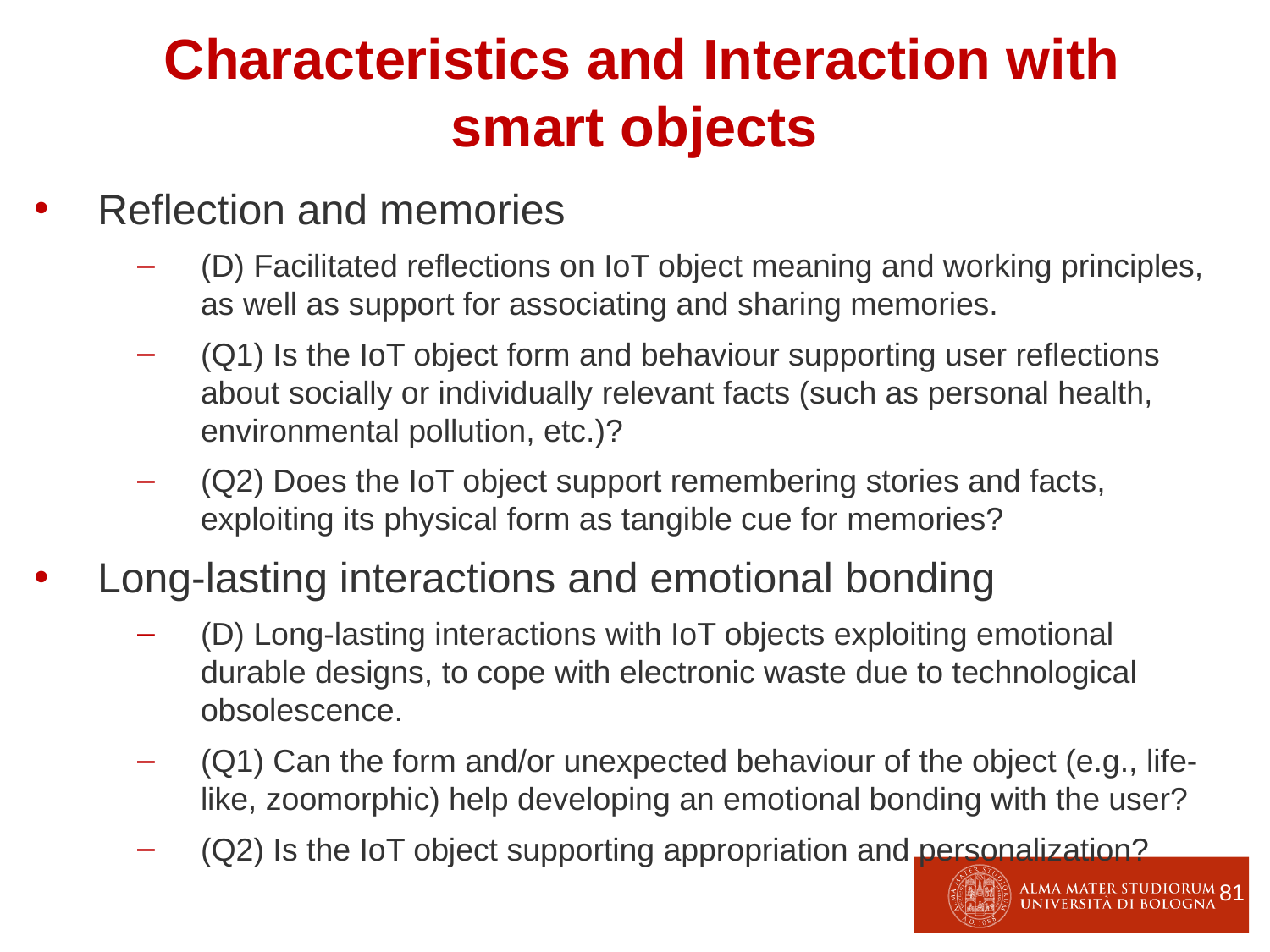

Characteristics and Interaction with smart objects
Reflection and memories
(D) Facilitated reflections on IoT object meaning and working principles, as well as support for associating and sharing memories.
(Q1) Is the IoT object form and behaviour supporting user reflections about socially or individually relevant facts (such as personal health, environmental pollution, etc.)?
(Q2) Does the IoT object support remembering stories and facts, exploiting its physical form as tangible cue for memories?
Long-lasting interactions and emotional bonding
(D) Long-lasting interactions with IoT objects exploiting emotional durable designs, to cope with electronic waste due to technological obsolescence.
(Q1) Can the form and/or unexpected behaviour of the object (e.g., life-like, zoomorphic) help developing an emotional bonding with the user?
(Q2) Is the IoT object supporting appropriation and personalization?
81